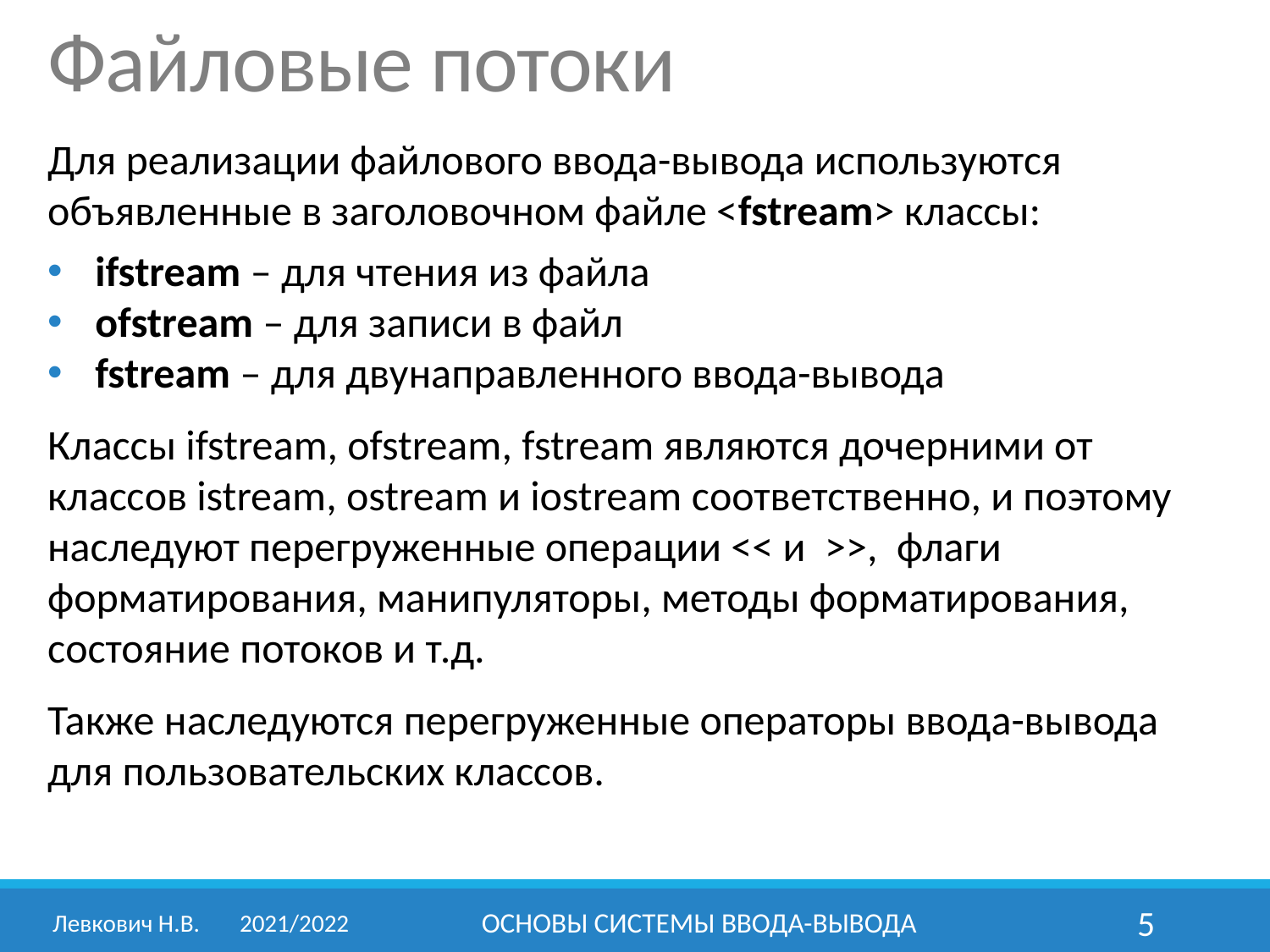

Файловые потоки
Для реализации файлового ввода-вывода используются объявленные в заголовочном файле <fstream> классы:
ifstream – для чтения из файла
ofstream – для записи в файл
fstream – для двунаправленного ввода-вывода
Классы ifstream, ofstream, fstream являются дочерними от классов istream, ostream и iostream соответственно, и поэтому  наследуют перегруженные операции << и  >>,  флаги форматирования, манипуляторы, методы форматирования, состояние потоков и т.д.
Также наследуются перегруженные операторы ввода-вывода для пользовательских классов.
Левкович Н.В.	2021/2022
ОСНОВЫ СИСТЕМЫ ВВОДА-ВЫВОДА
5